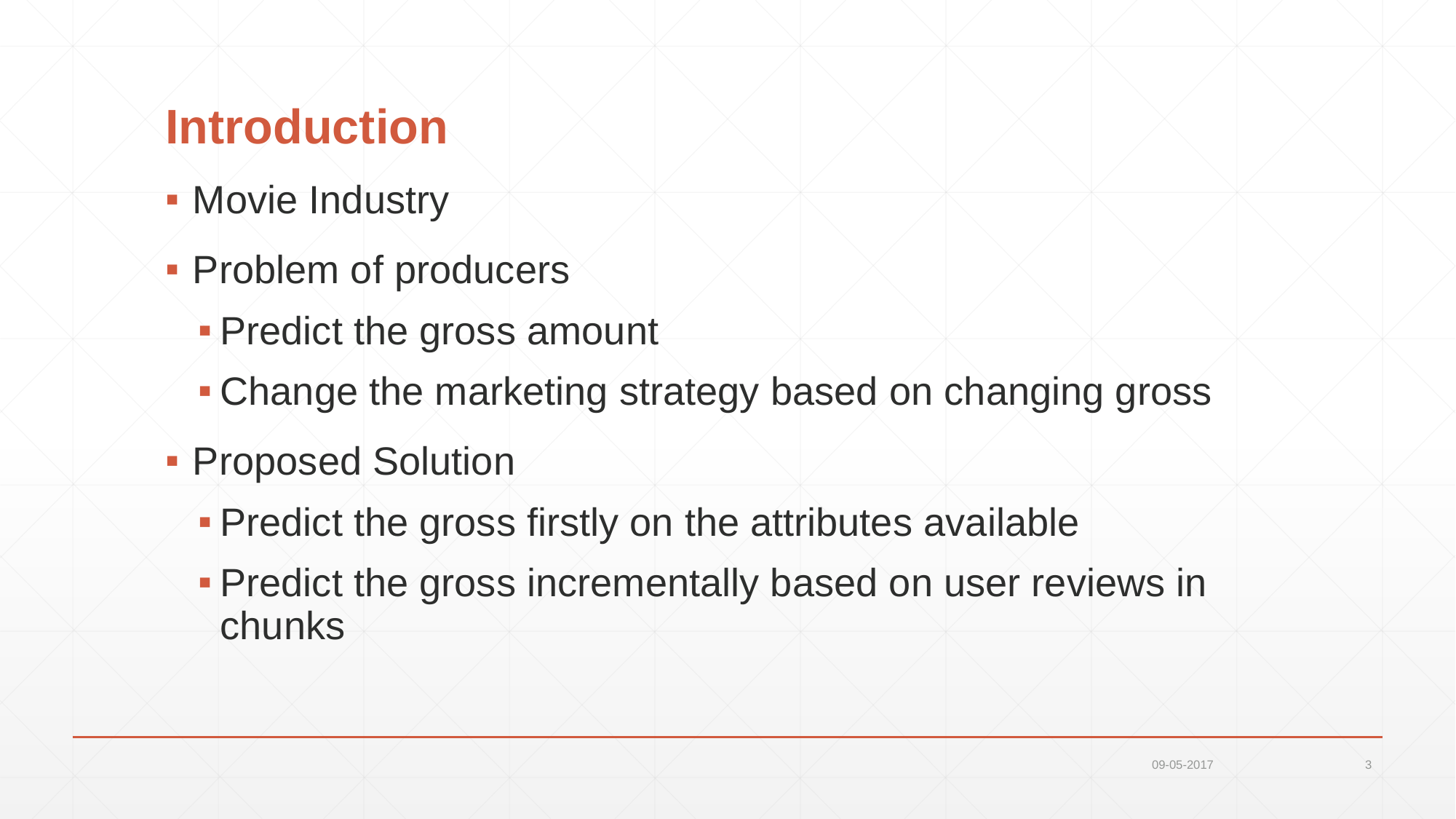

# Introduction
Movie Industry
Problem of producers
Predict the gross amount
Change the marketing strategy based on changing gross
Proposed Solution
Predict the gross firstly on the attributes available
Predict the gross incrementally based on user reviews in chunks
09-05-2017
3